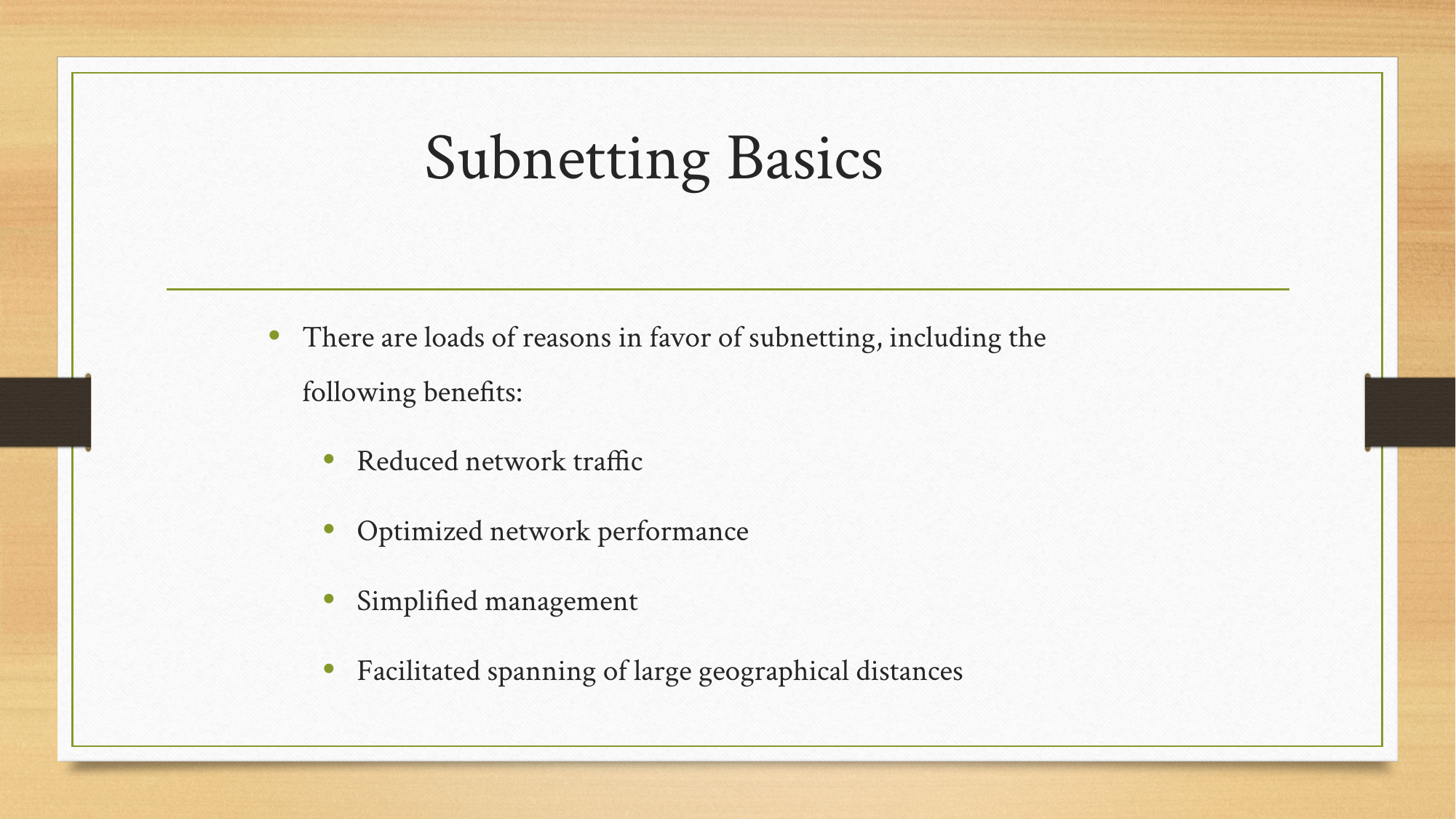

# Subnetting Basics
There are loads of reasons in favor of subnetting, including the following benefits:
Reduced network traffic
Optimized network performance
Simplified management
Facilitated spanning of large geographical distances